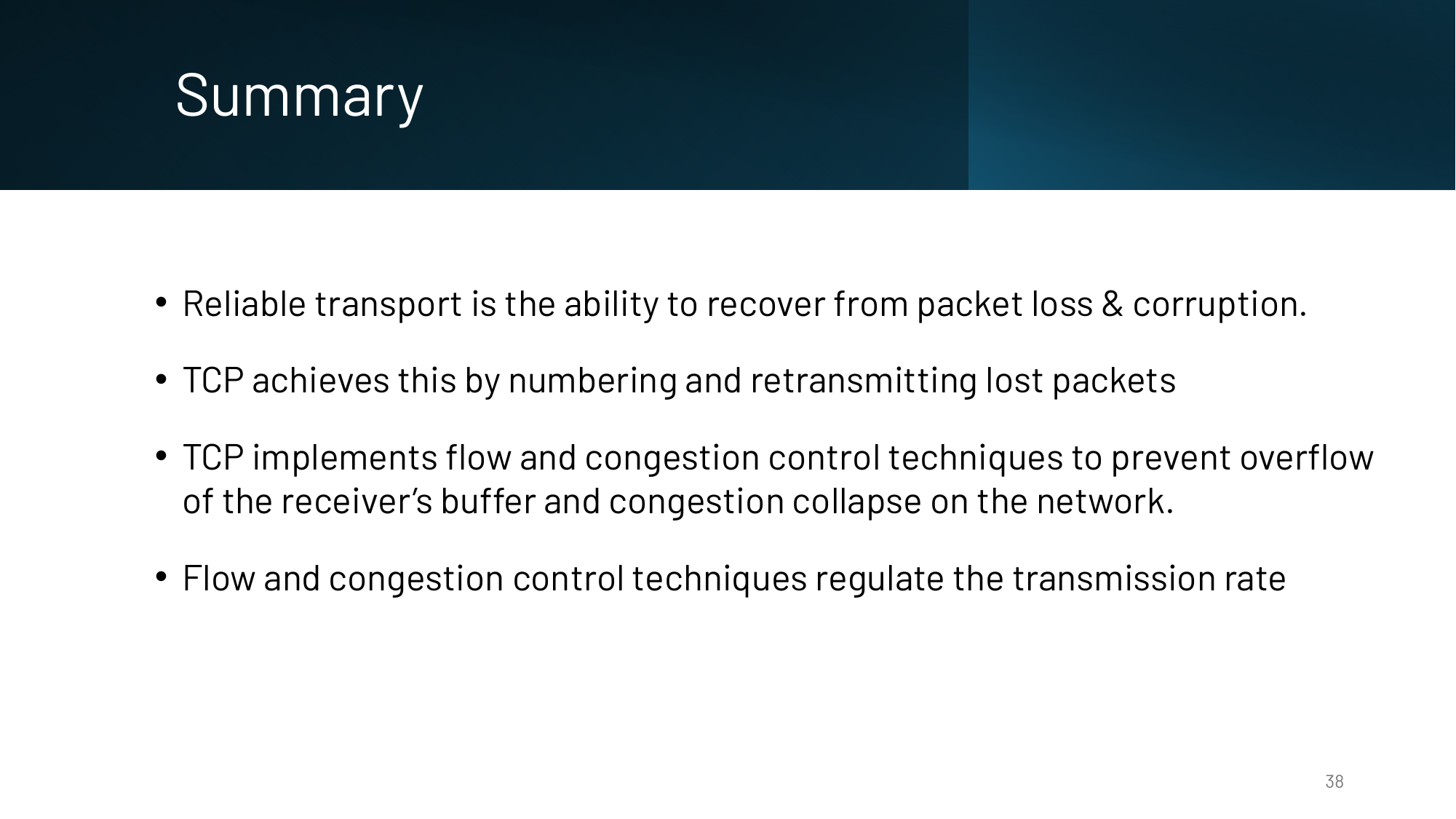

# Summary
Reliable transport is the ability to recover from packet loss & corruption.
TCP achieves this by numbering and retransmitting lost packets
TCP implements flow and congestion control techniques to prevent overflow of the receiver’s buffer and congestion collapse on the network.
Flow and congestion control techniques regulate the transmission rate
38